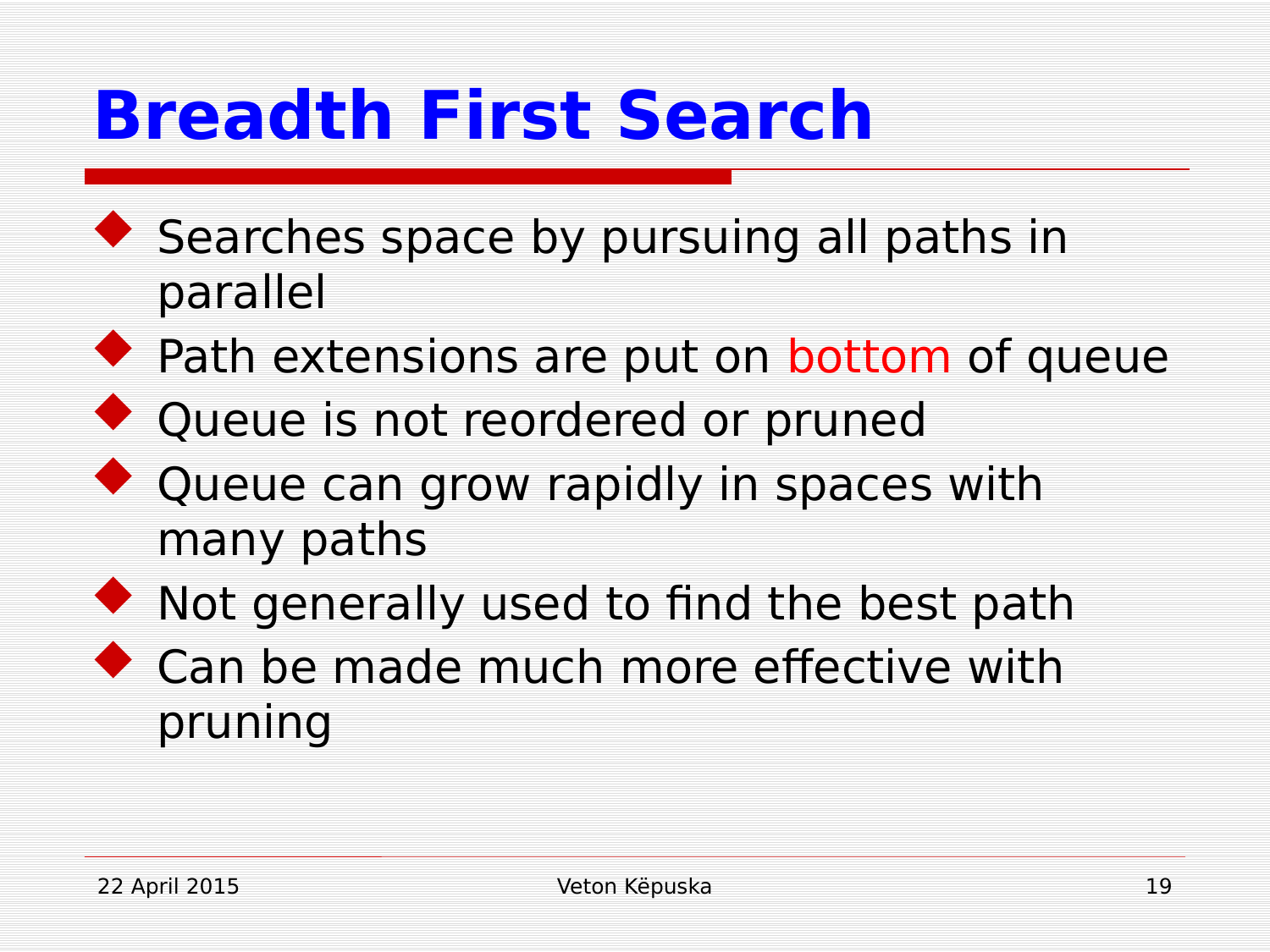

# Breadth First Search
Searches space by pursuing all paths in parallel
Path extensions are put on bottom of queue
Queue is not reordered or pruned
Queue can grow rapidly in spaces with many paths
Not generally used to find the best path
Can be made much more effective with pruning
22 April 2015
Veton Këpuska
19